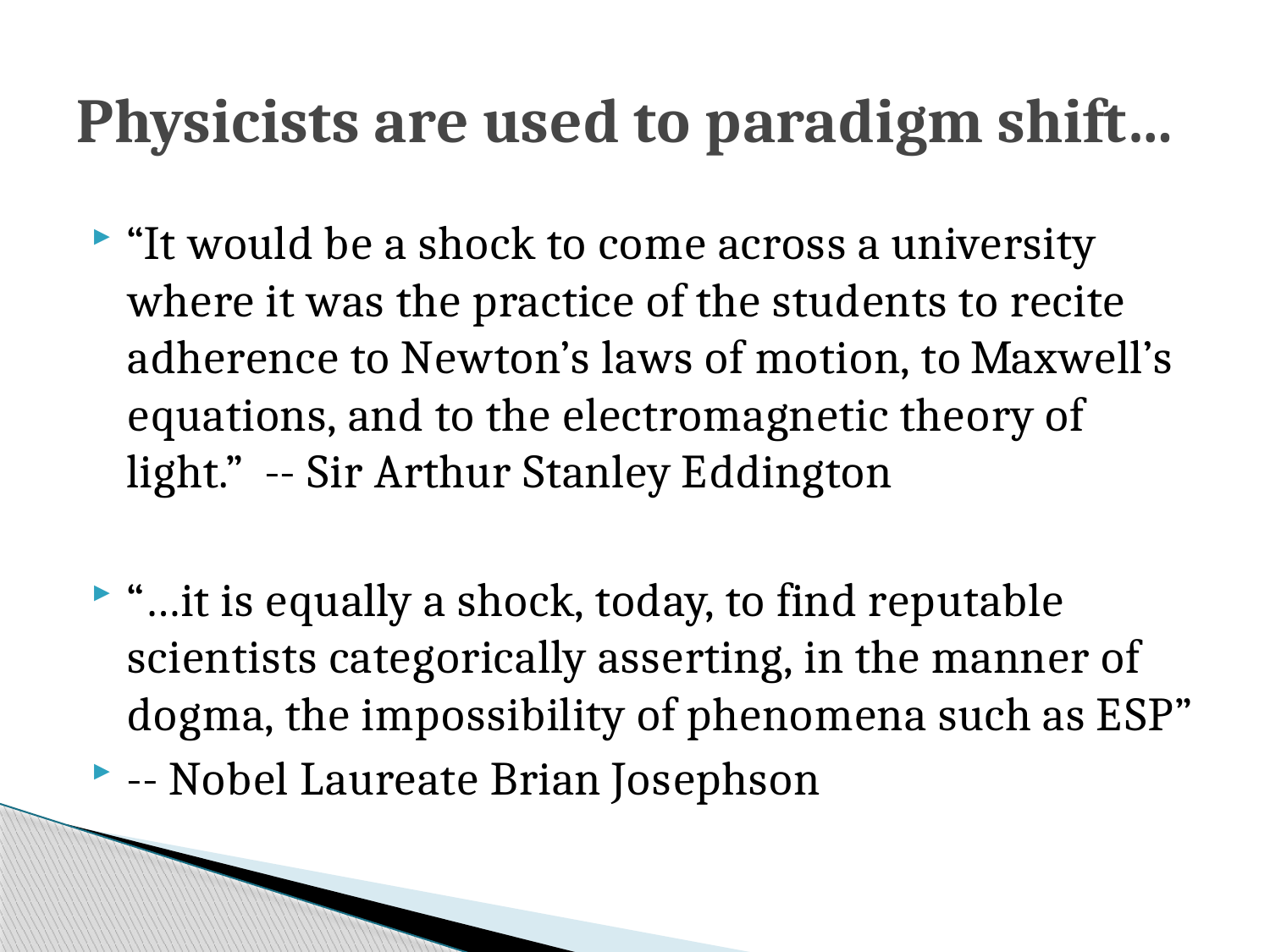

# Physicists are used to paradigm shift…
“It would be a shock to come across a university where it was the practice of the students to recite adherence to Newton’s laws of motion, to Maxwell’s equations, and to the electromagnetic theory of light.”  -- Sir Arthur Stanley Eddington

“…it is equally a shock, today, to find reputable scientists categorically asserting, in the manner of dogma, the impossibility of phenomena such as ESP”
-- Nobel Laureate Brian Josephson